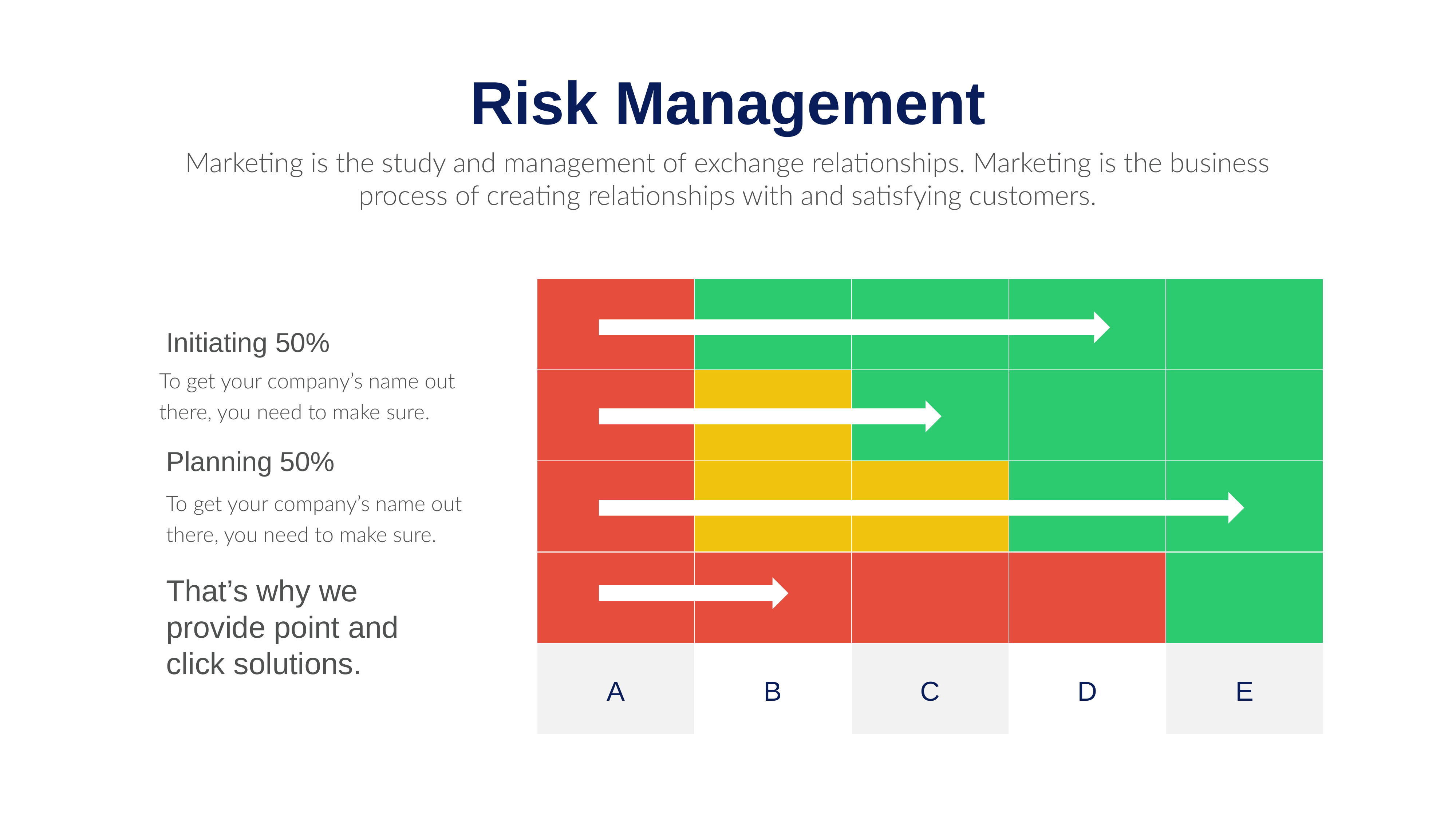

Risk Management
Marketing is the study and management of exchange relationships. Marketing is the business process of creating relationships with and satisfying customers.

Initiating 50%
To get your company’s name out there, you need to make sure.
Planning 50%
To get your company’s name out there, you need to make sure.
That’s why we provide point and click solutions.

A
B
C
D
E